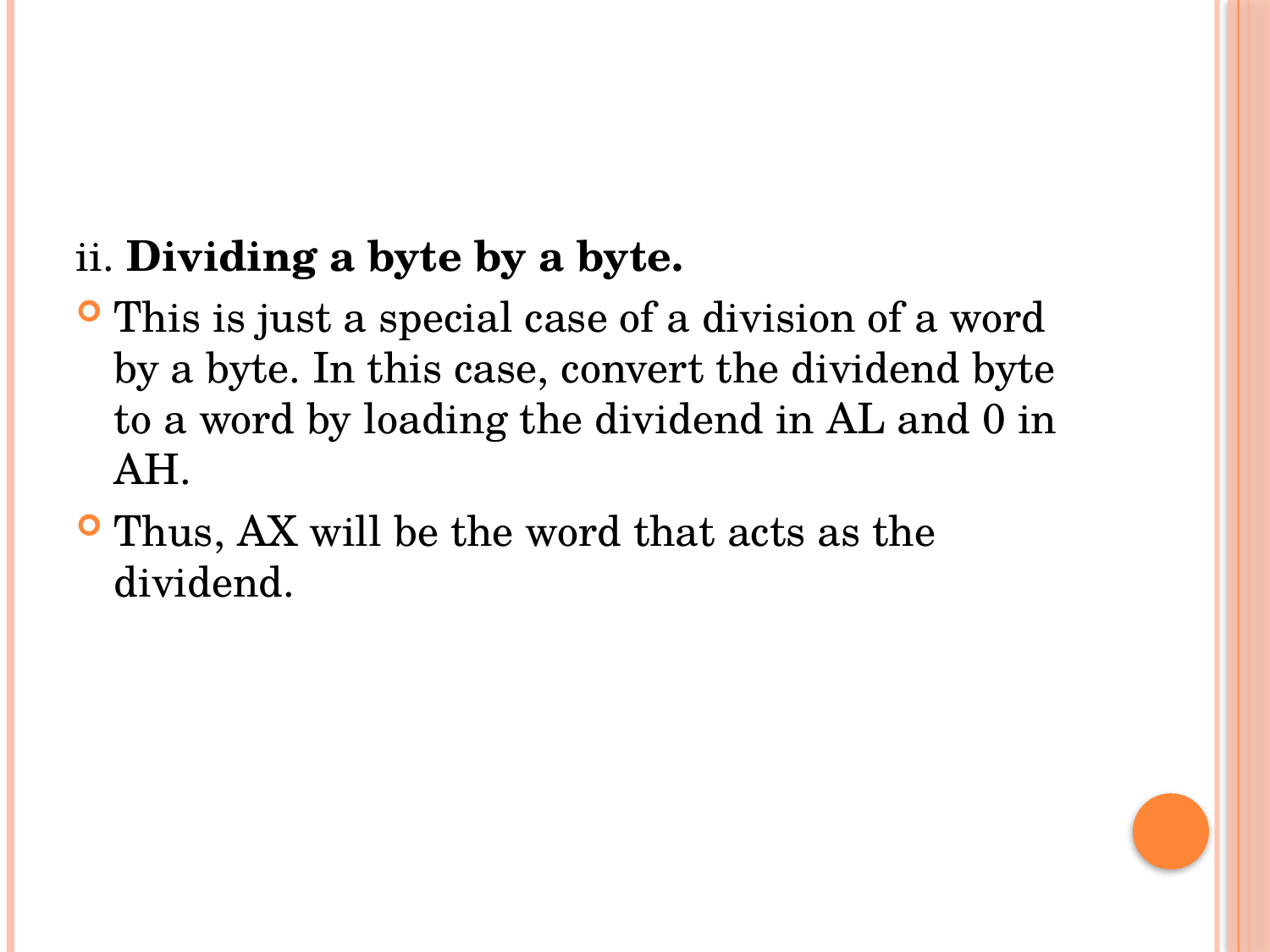

ii. Dividing a byte by a byte.
This is just a special case of a division of a word by a byte. In this case, convert the dividend byte to a word by loading the dividend in AL and 0 in AH.
Thus, AX will be the word that acts as the dividend.